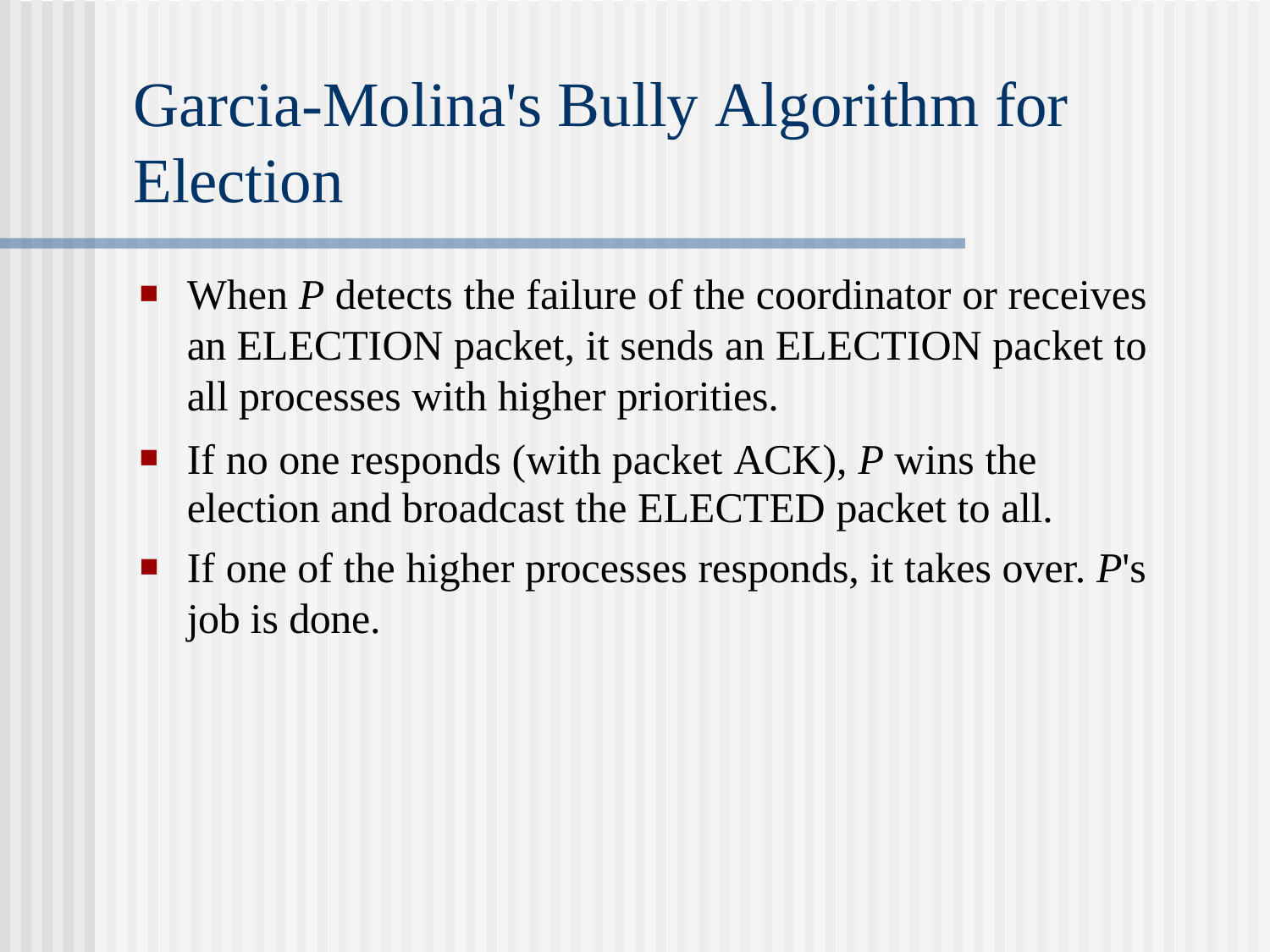

# Garcia-Molina's Bully Algorithm for
Election
When P detects the failure of the coordinator or receives an ELECTION packet, it sends an ELECTION packet to all processes with higher priorities.
If no one responds (with packet ACK), P wins the election and broadcast the ELECTED packet to all.
If one of the higher processes responds, it takes over. P's job is done.